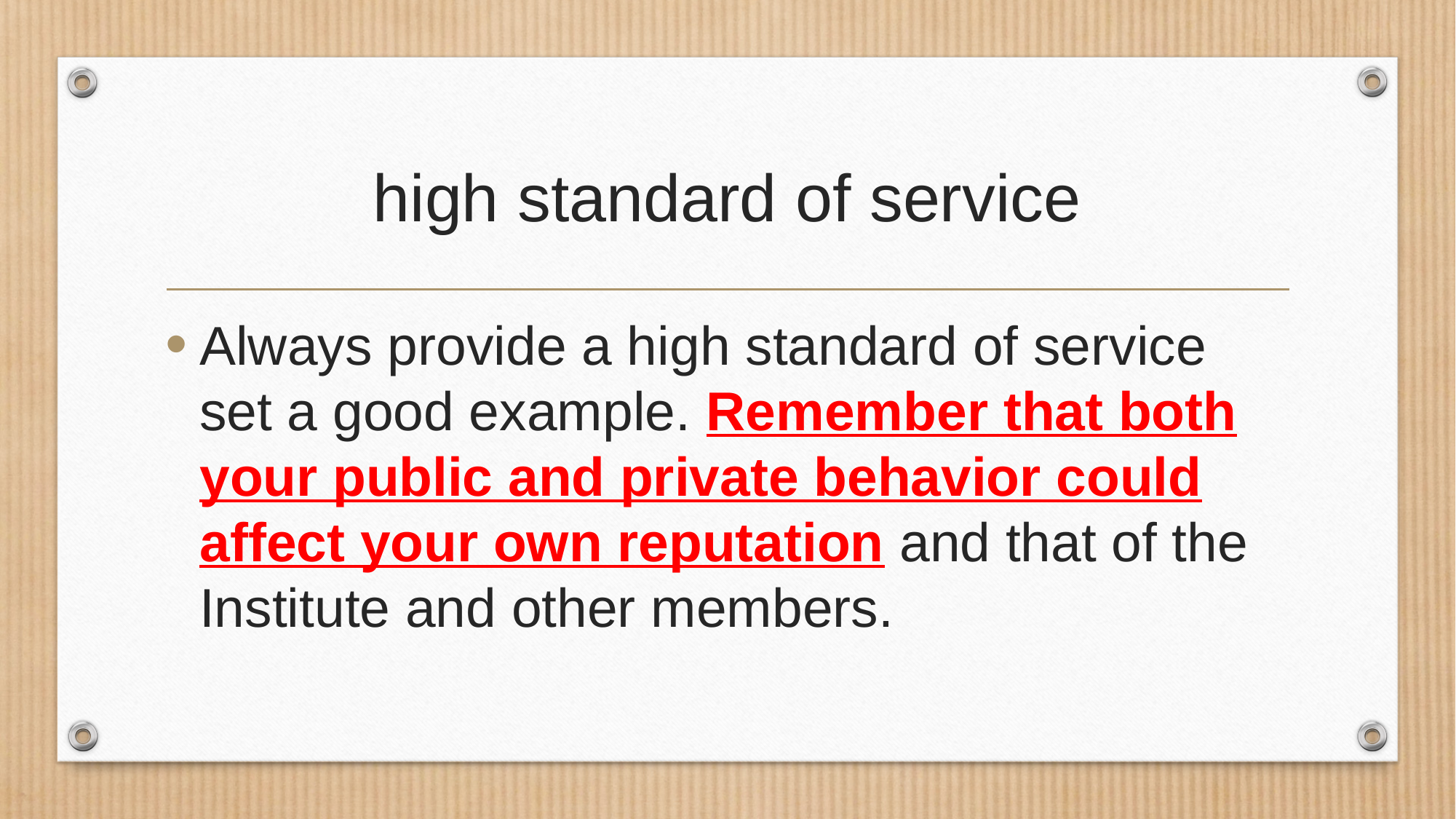

# high standard of service
Always provide a high standard of service set a good example. Remember that both your public and private behavior could affect your own reputation and that of the Institute and other members.